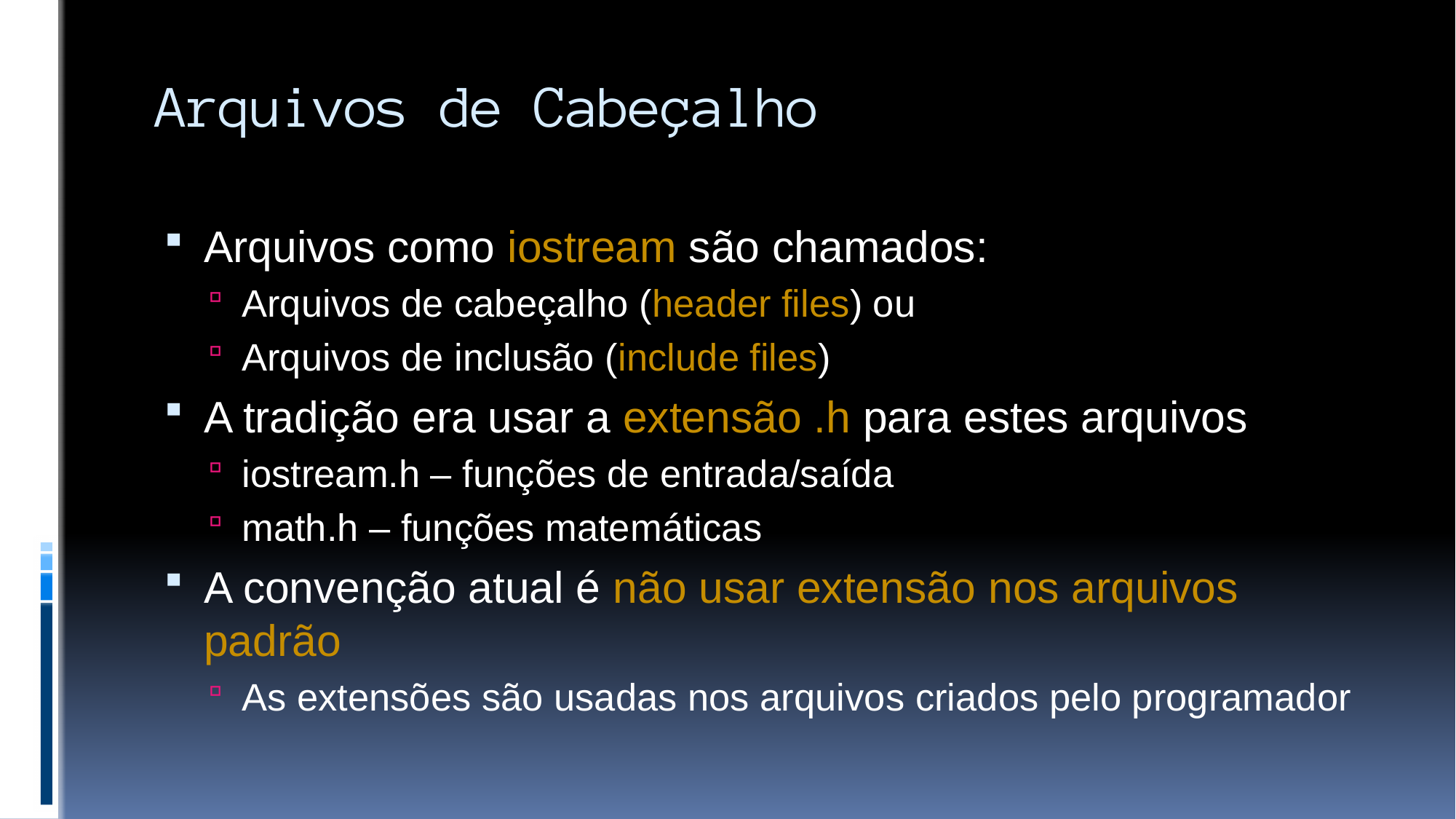

# Arquivos de Cabeçalho
Arquivos como iostream são chamados:
Arquivos de cabeçalho (header files) ou
Arquivos de inclusão (include files)
A tradição era usar a extensão .h para estes arquivos
iostream.h – funções de entrada/saída
math.h – funções matemáticas
A convenção atual é não usar extensão nos arquivos padrão
As extensões são usadas nos arquivos criados pelo programador